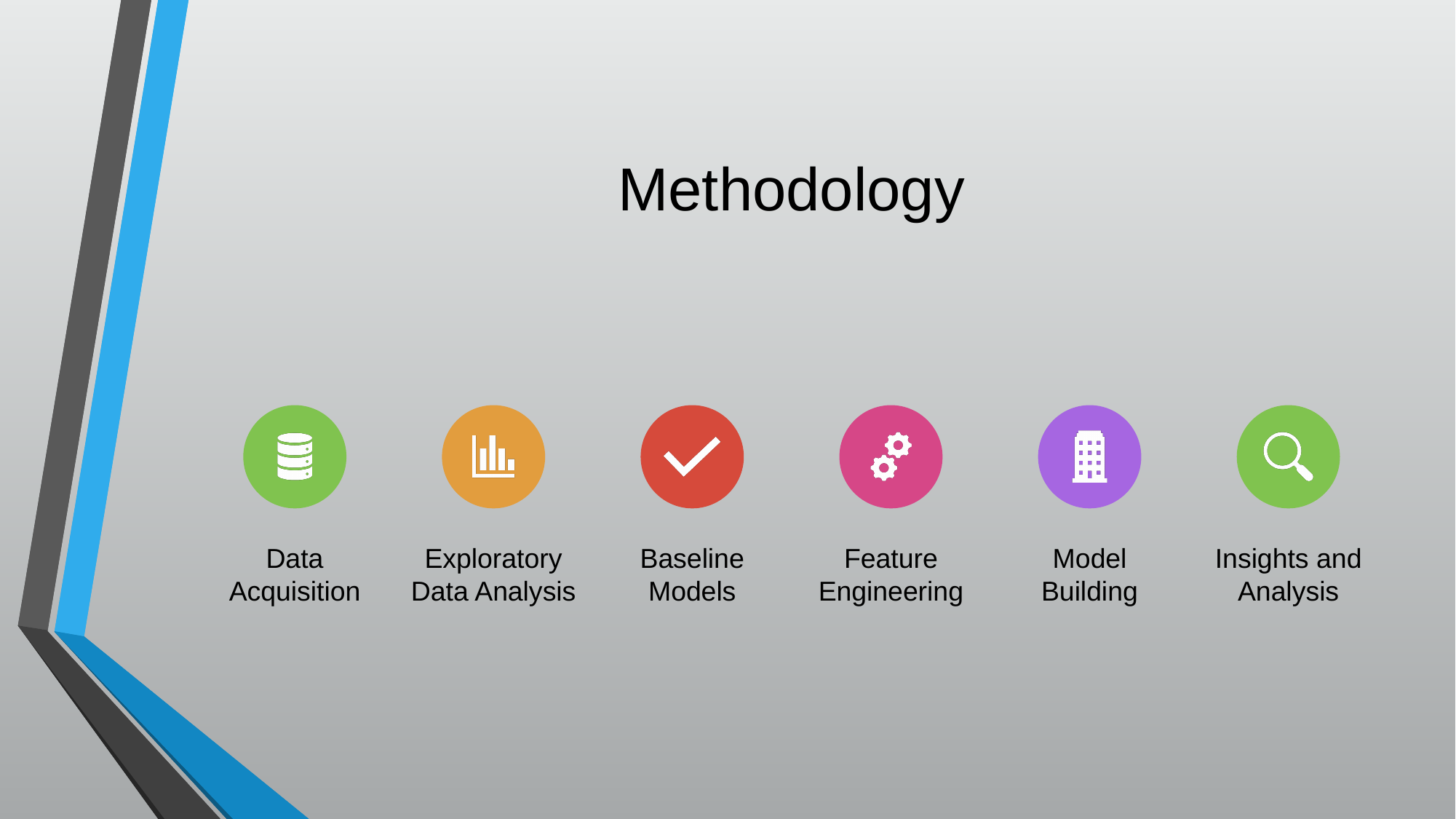

# Methodology
Data Acquisition
Exploratory Data Analysis
Baseline Models
Feature Engineering
Model Building
Insights and Analysis